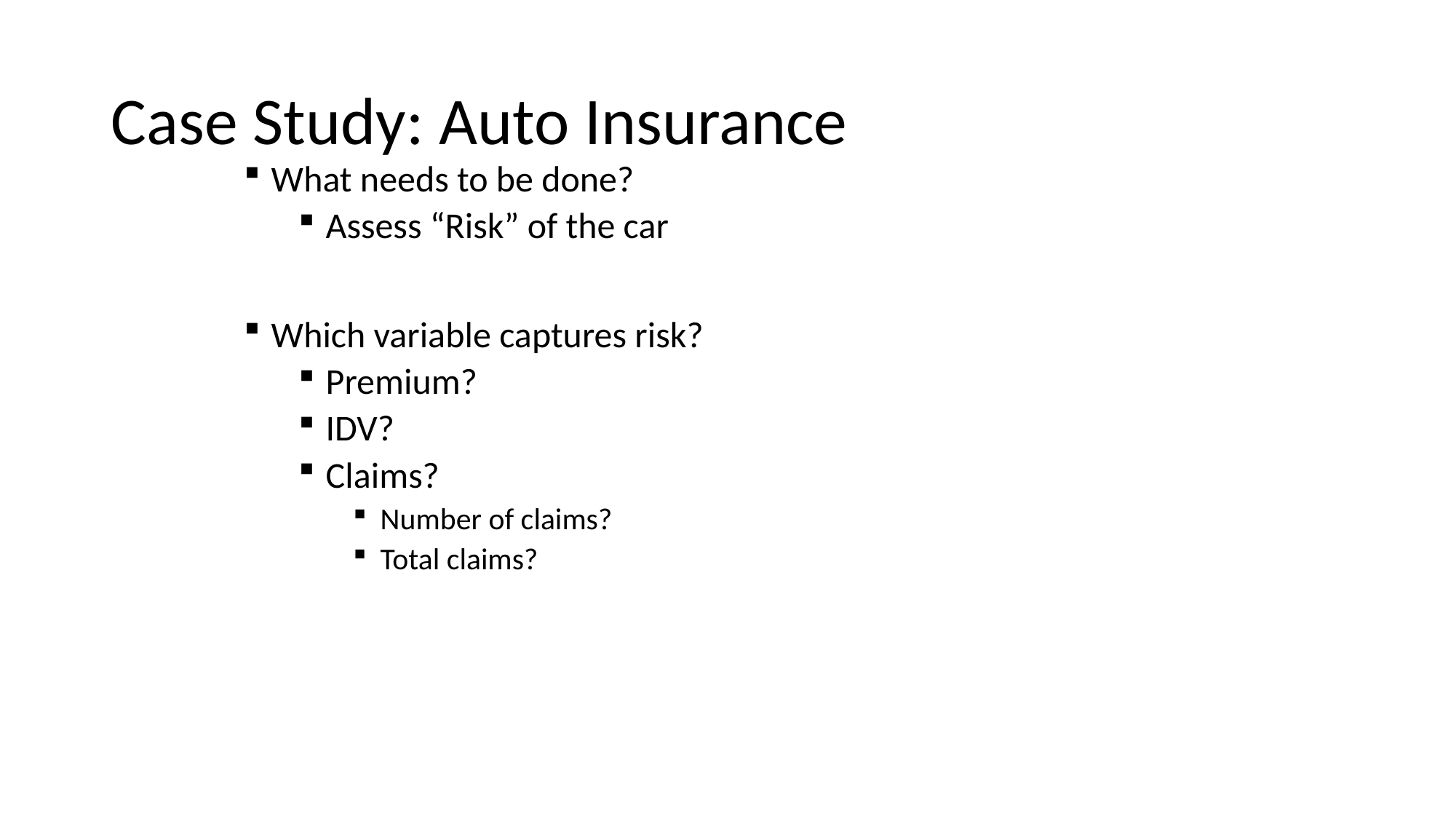

# Case Study: Auto Insurance
What needs to be done?
Assess “Risk” of the car

Which variable captures risk?
Premium?
IDV?
Claims?
Number of claims?
Total claims?